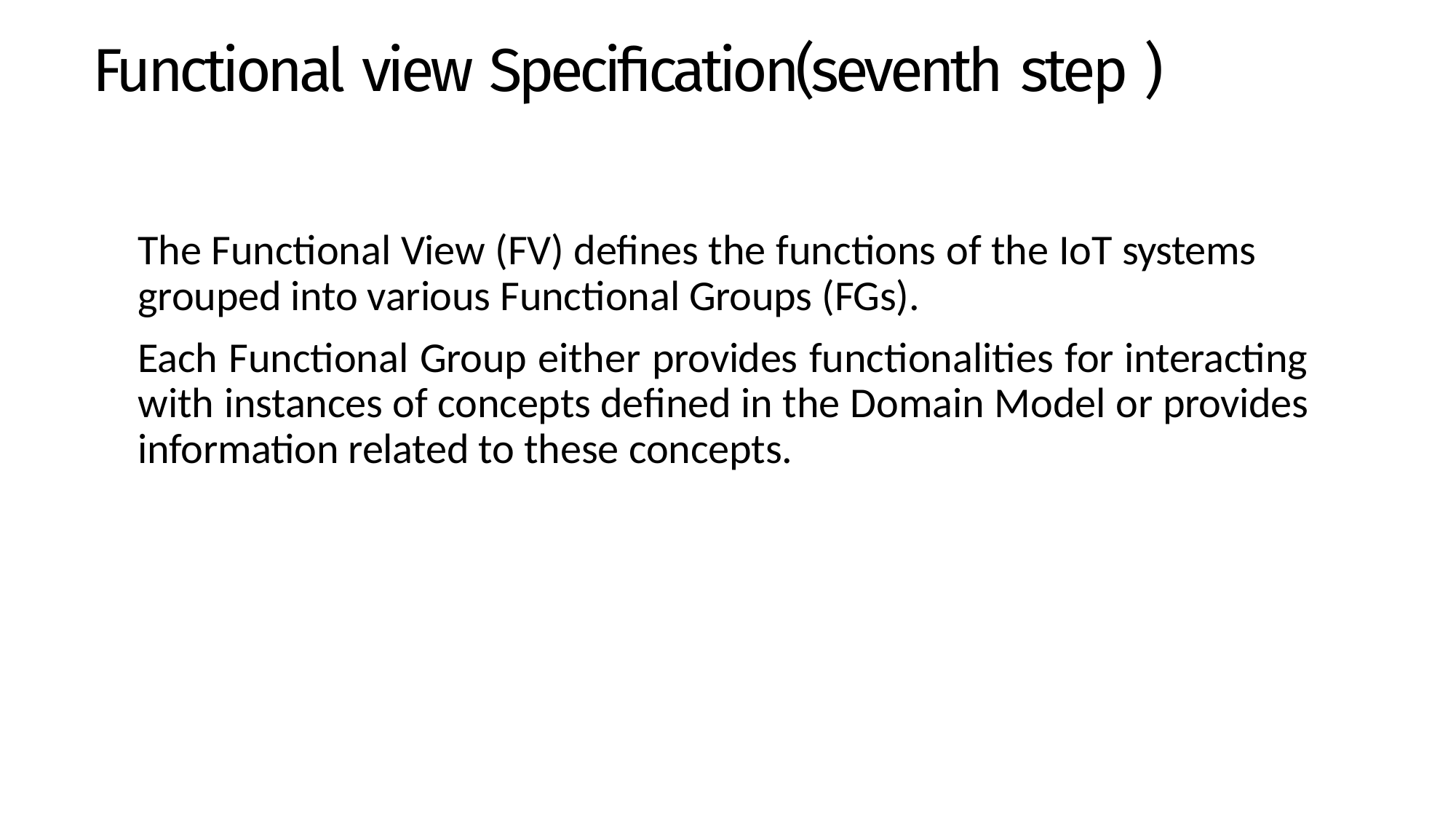

# Functional view Specification(seventh step )
The Functional View (FV) defines the functions of the IoT systems  grouped into various Functional Groups (FGs).
Each Functional Group either provides functionalities for interacting  with instances of concepts defined in the Domain Model or provides  information related to these concepts.